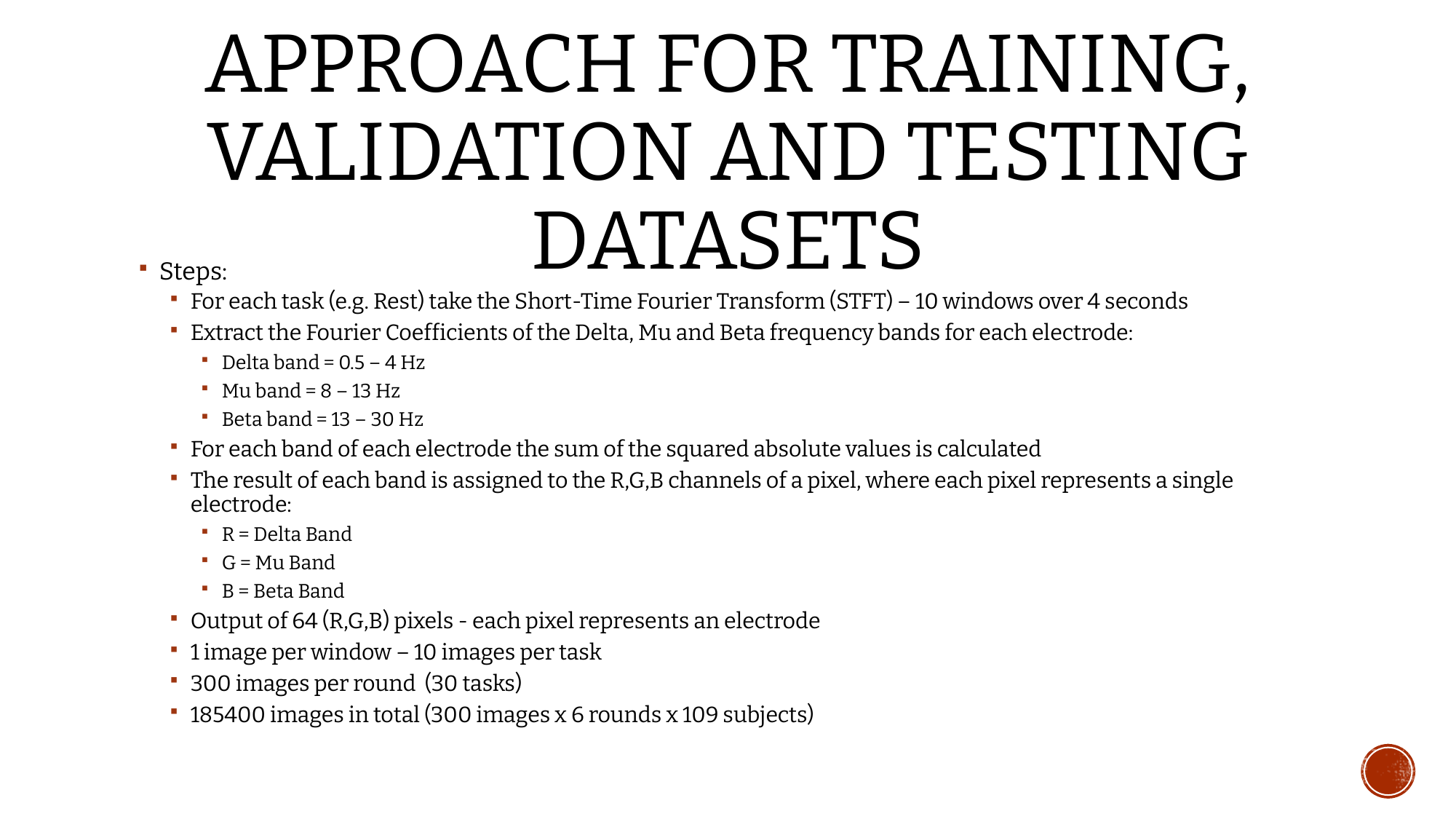

# Approach for Training, Validation and Testing Datasets
Steps:
For each task (e.g. Rest) take the Short-Time Fourier Transform (STFT) – 10 windows over 4 seconds
Extract the Fourier Coefficients of the Delta, Mu and Beta frequency bands for each electrode:
Delta band = 0.5 – 4 Hz
Mu band = 8 – 13 Hz
Beta band = 13 – 30 Hz
For each band of each electrode the sum of the squared absolute values is calculated
The result of each band is assigned to the R,G,B channels of a pixel, where each pixel represents a single electrode:
R = Delta Band
G = Mu Band
B = Beta Band
Output of 64 (R,G,B) pixels - each pixel represents an electrode
1 image per window – 10 images per task
300 images per round  (30 tasks)
185400 images in total (300 images x 6 rounds x 109 subjects)